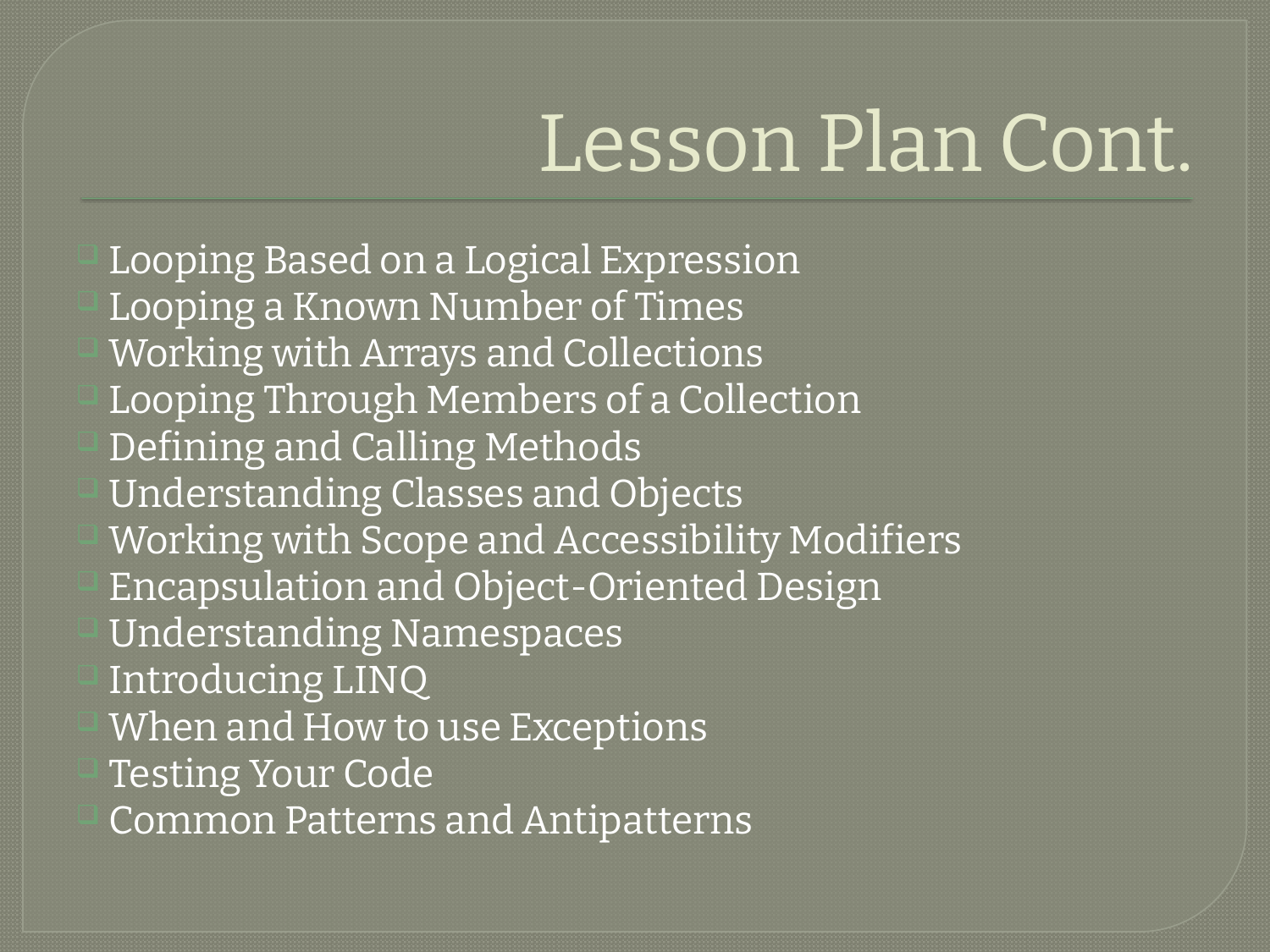

# Lesson Plan Cont.
Looping Based on a Logical Expression
Looping a Known Number of Times
Working with Arrays and Collections
Looping Through Members of a Collection
Defining and Calling Methods
Understanding Classes and Objects
Working with Scope and Accessibility Modifiers
Encapsulation and Object-Oriented Design
Understanding Namespaces
Introducing LINQ
When and How to use Exceptions
Testing Your Code
Common Patterns and Antipatterns